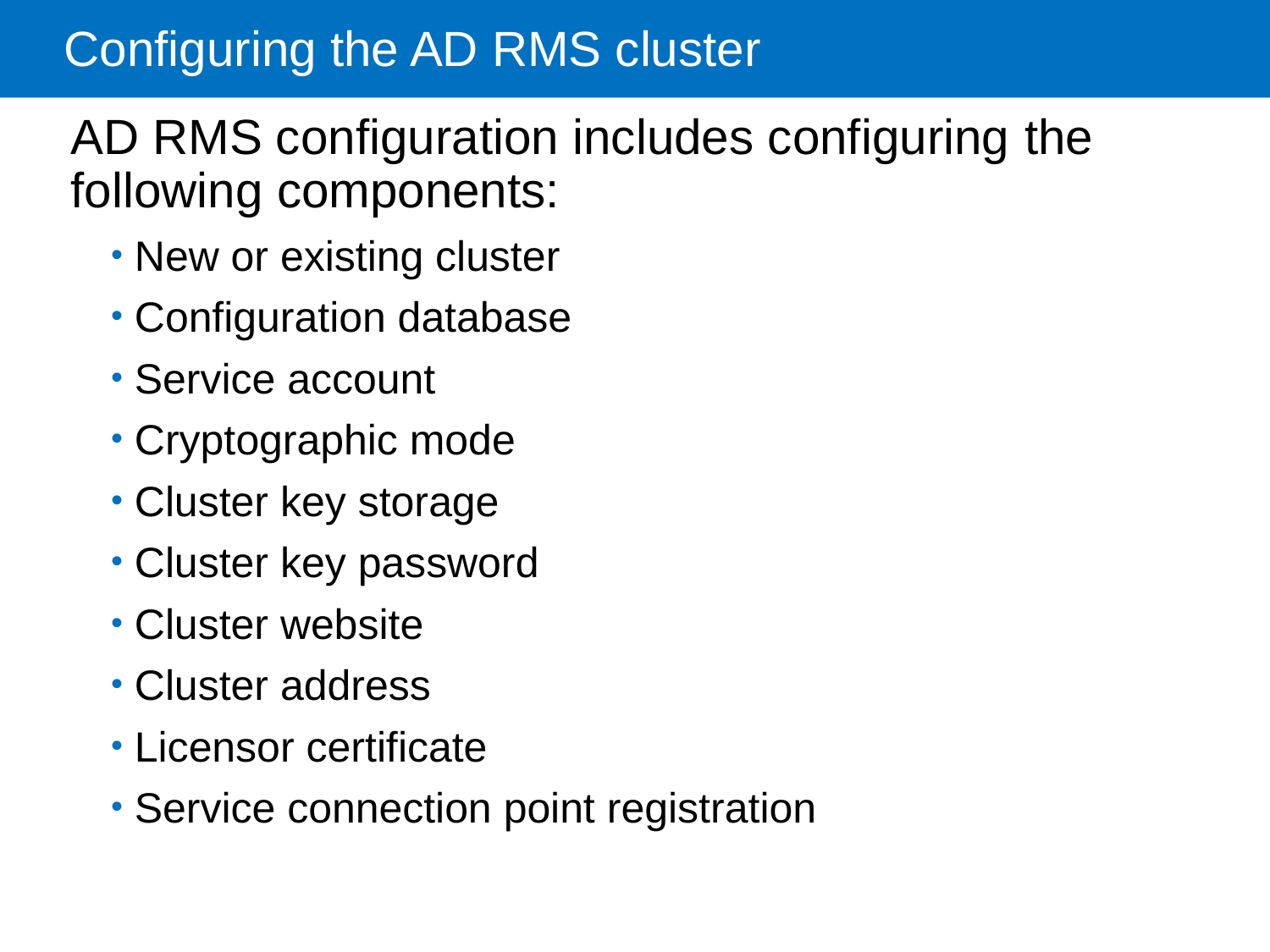

# Configuring the AD RMS cluster
AD RMS configuration includes configuring the following components:
New or existing cluster
Configuration database
Service account
Cryptographic mode
Cluster key storage
Cluster key password
Cluster website
Cluster address
Licensor certificate
Service connection point registration